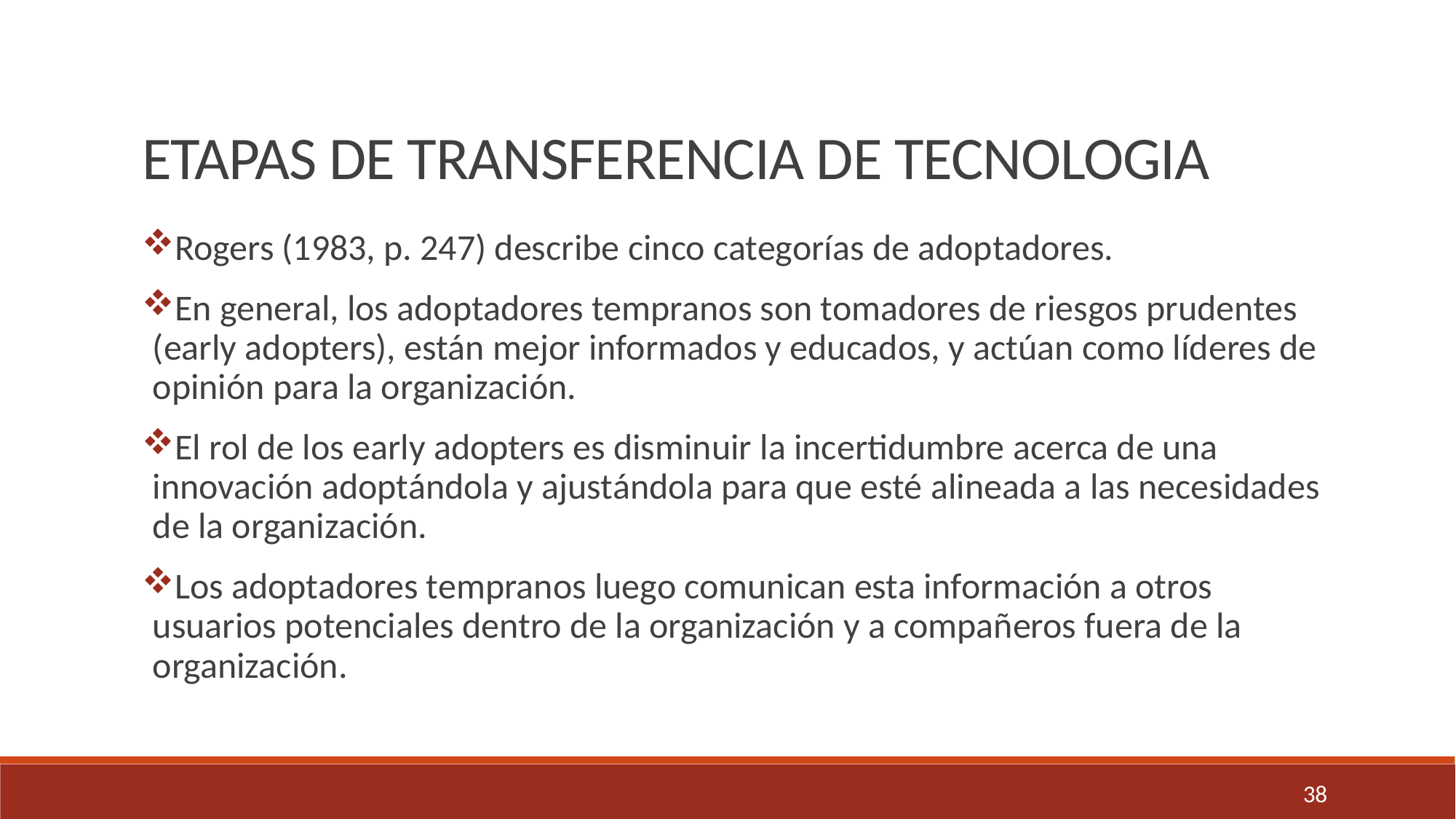

ETAPAS DE TRANSFERENCIA DE TECNOLOGIA
Rogers (1983, p. 247) describe cinco categorías de adoptadores.
En general, los adoptadores tempranos son tomadores de riesgos prudentes (early adopters), están mejor informados y educados, y actúan como líderes de opinión para la organización.
El rol de los early adopters es disminuir la incertidumbre acerca de una innovación adoptándola y ajustándola para que esté alineada a las necesidades de la organización.
Los adoptadores tempranos luego comunican esta información a otros usuarios potenciales dentro de la organización y a compañeros fuera de la organización.
38